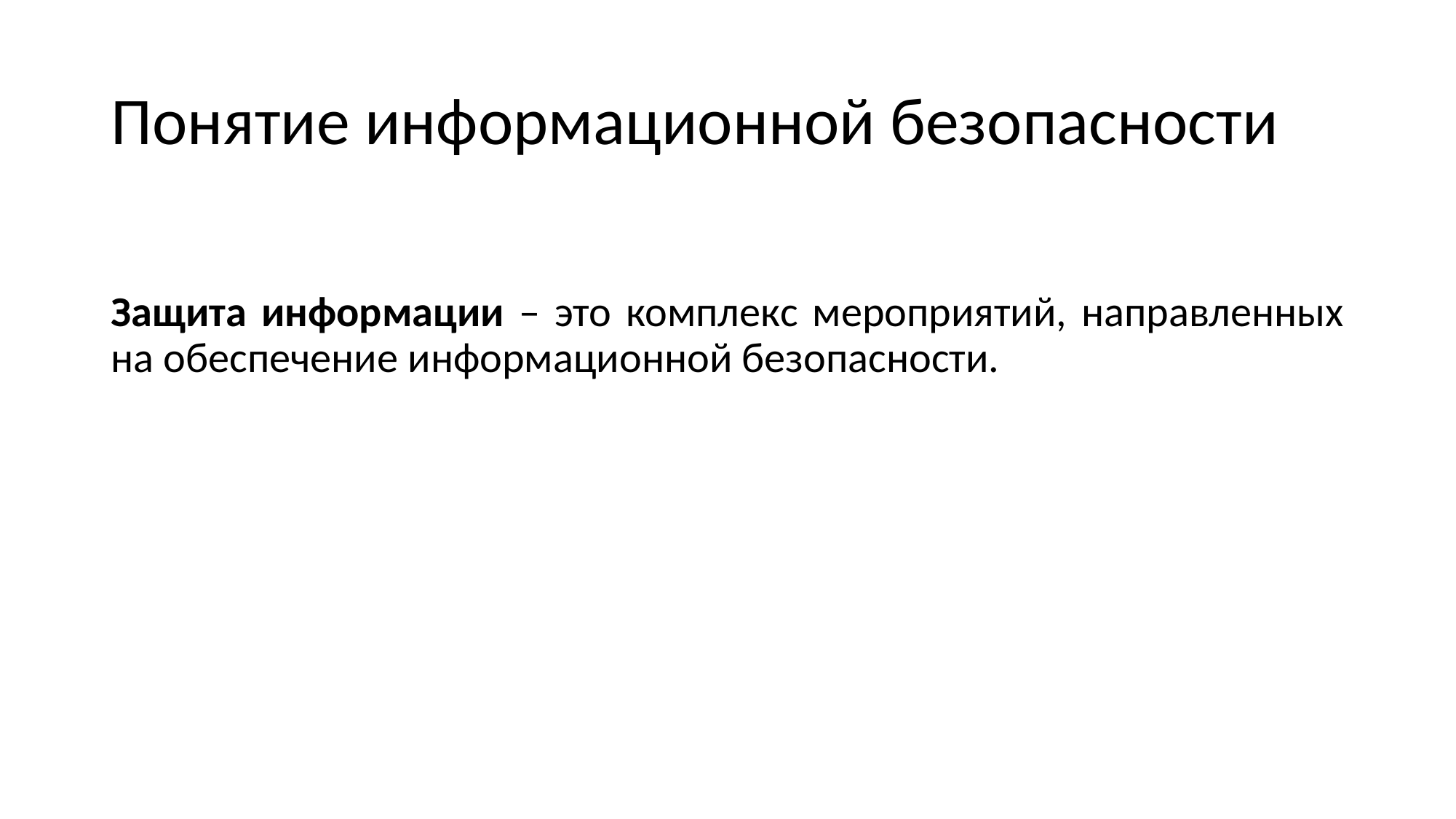

# Понятие информационной безопасности

Защита информации – это комплекс мероприятий, направленных на обеспечение информационной безопасности.